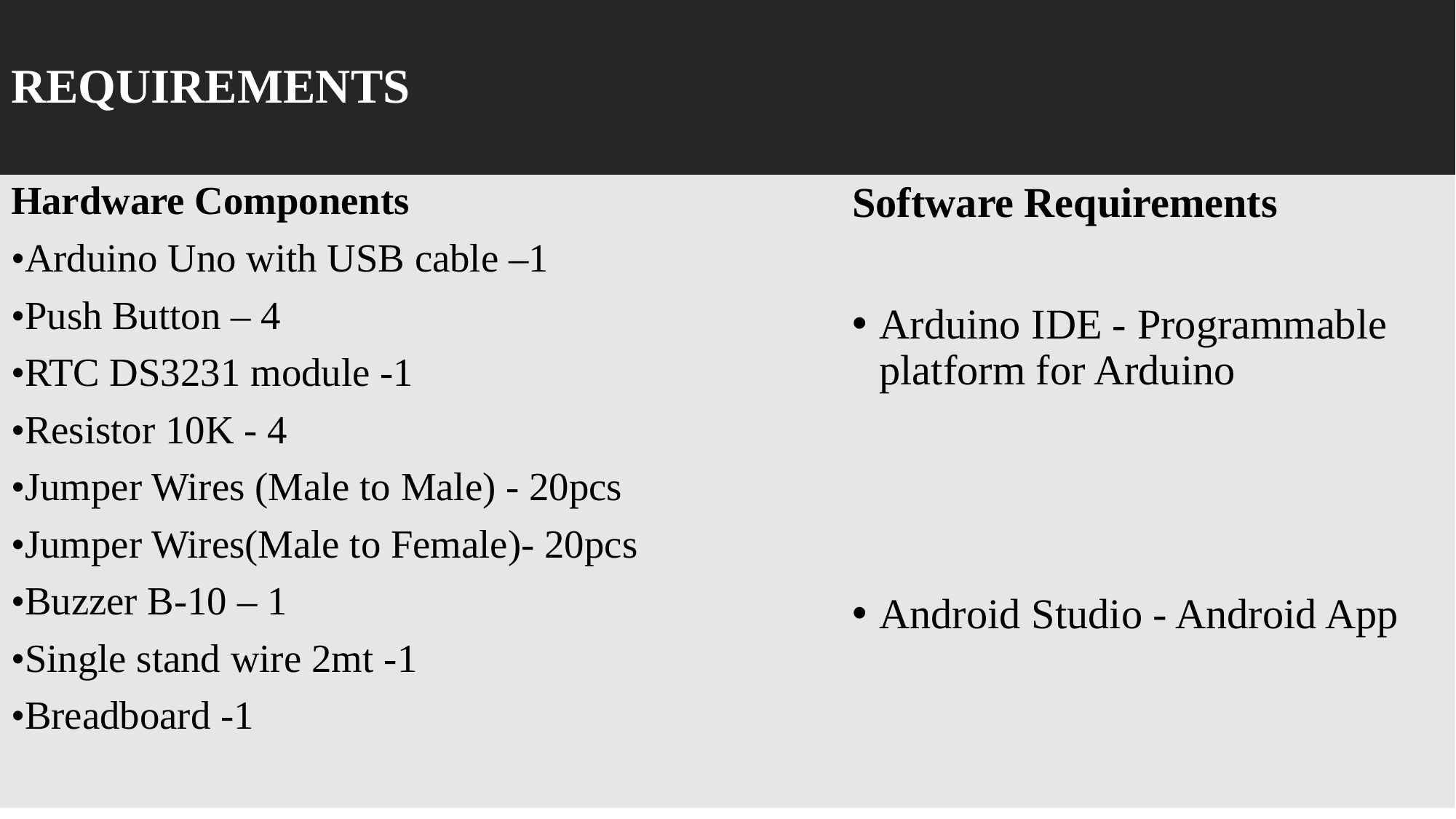

# REQUIREMENTS
Hardware Components
•Arduino Uno with USB cable –1
•Push Button – 4
•RTC DS3231 module -1
•Resistor 10K - 4
•Jumper Wires (Male to Male) - 20pcs
•Jumper Wires(Male to Female)- 20pcs
•Buzzer B-10 – 1
•Single stand wire 2mt -1
•Breadboard -1

Software Requirements

Arduino IDE - Programmable platform for Arduino

Android Studio - Android App